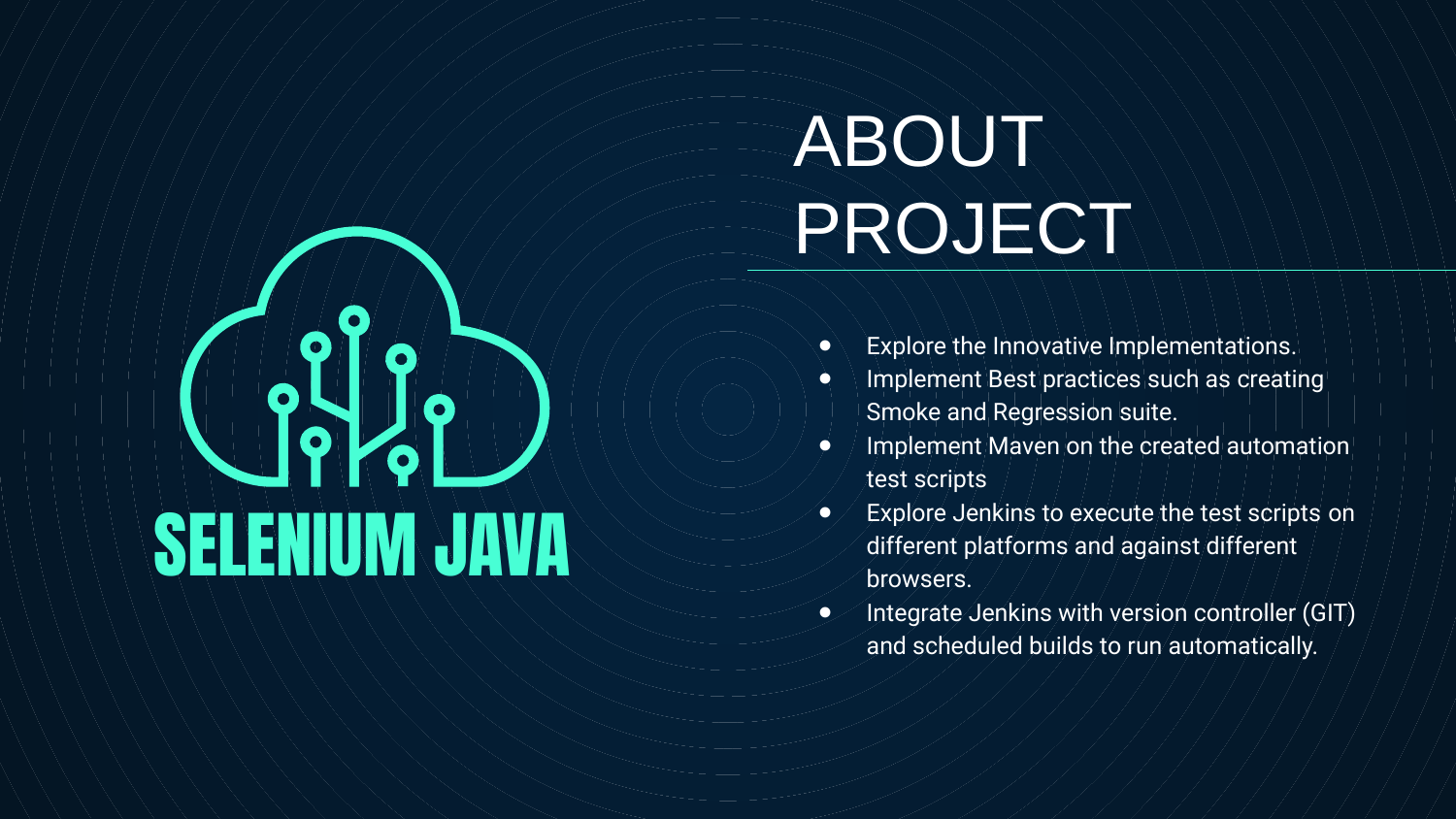

# ABOUT PROJECT

Explore the Innovative Implementations.
Implement Best practices such as creating Smoke and Regression suite.
Implement Maven on the created automation test scripts
Explore Jenkins to execute the test scripts on different platforms and against different browsers.
Integrate Jenkins with version controller (GIT) and scheduled builds to run automatically.

SELENIUM JAVA